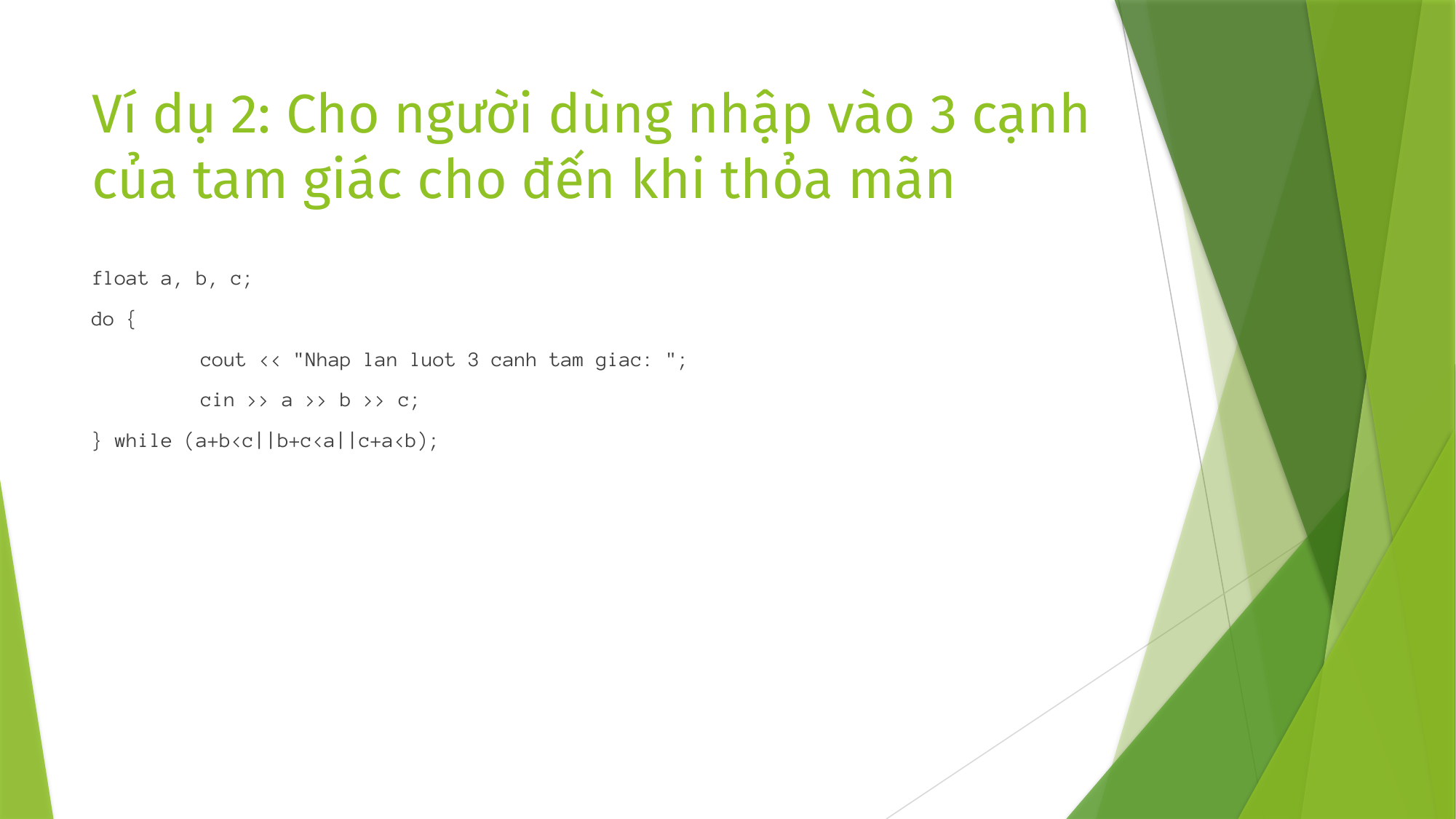

# Ví dụ 2: Cho người dùng nhập vào 3 cạnh của tam giác cho đến khi thỏa mãn
float a, b, c;
do {
	cout << "Nhap lan luot 3 canh tam giac: ";
	cin >> a >> b >> c;
} while (a+b<c||b+c<a||c+a<b);